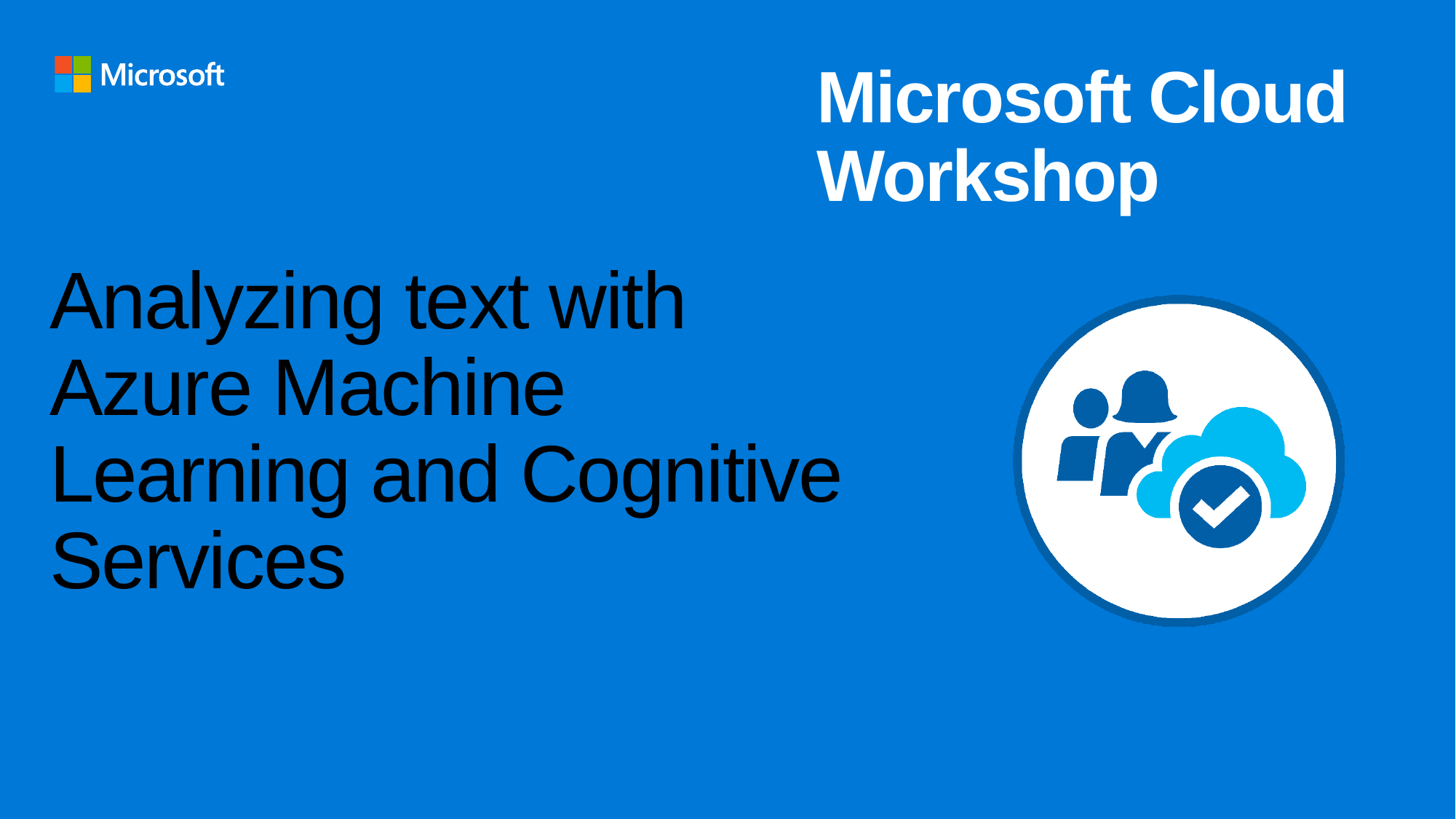

# Analyzing text with Azure Machine Learning and Cognitive Services